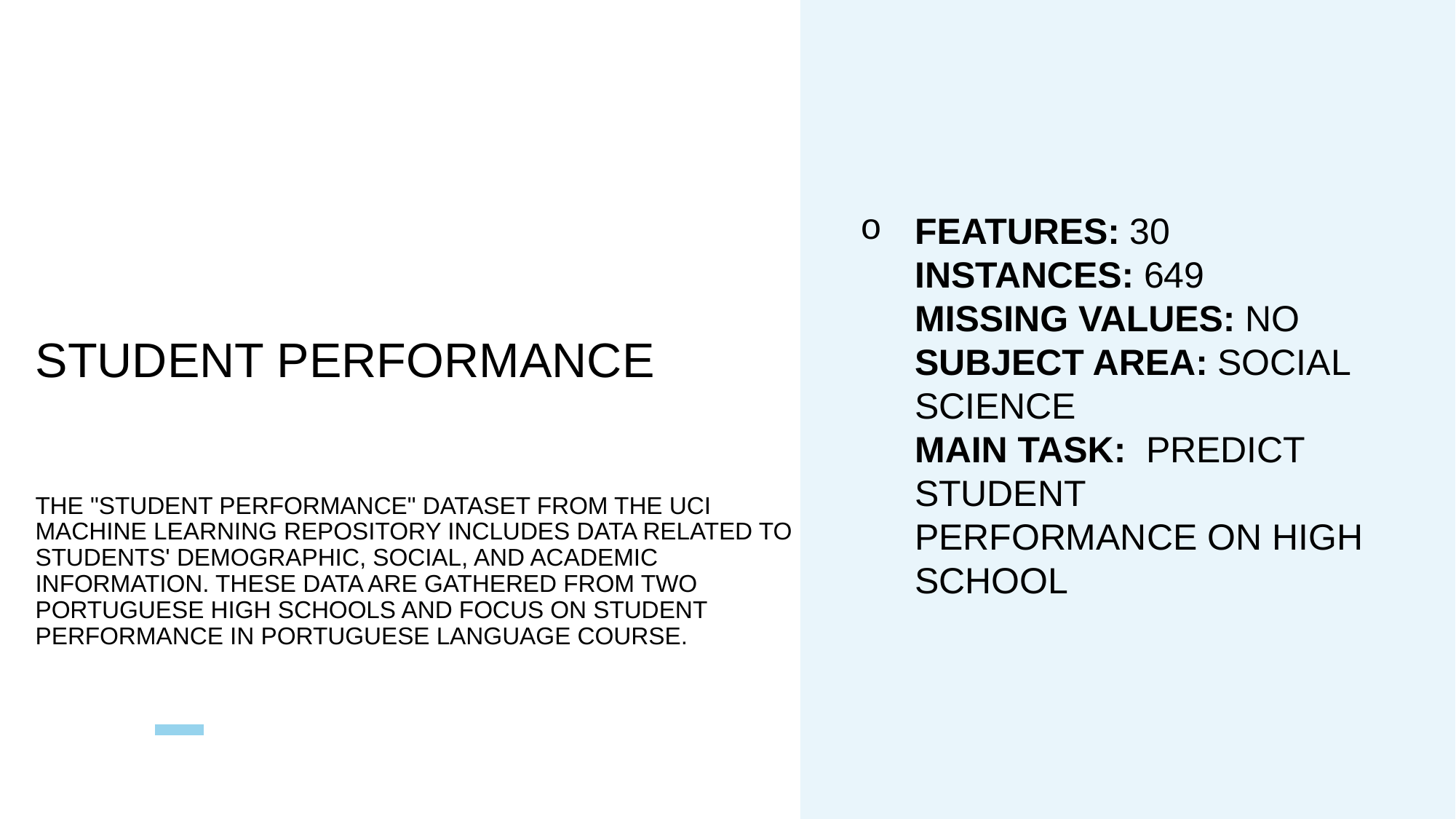

# STUDENT PERFORMANCE THE "STUDENT PERFORMANCE" DATASET FROM THE UCI MACHINE LEARNING REPOSITORY INCLUDES DATA RELATED TO STUDENTS' DEMOGRAPHIC, SOCIAL, AND ACADEMIC INFORMATION. THESE DATA ARE GATHERED FROM TWO PORTUGUESE HIGH SCHOOLS AND FOCUS ON STUDENT PERFORMANCE IN PORTUGUESE LANGUAGE COURSE.
FEATURES: 30
INSTANCES: 649
MISSING VALUES: NO
SUBJECT AREA: SOCIAL SCIENCE
MAIN TASK:  PREDICT STUDENT PERFORMANCE ON HIGH SCHOOL